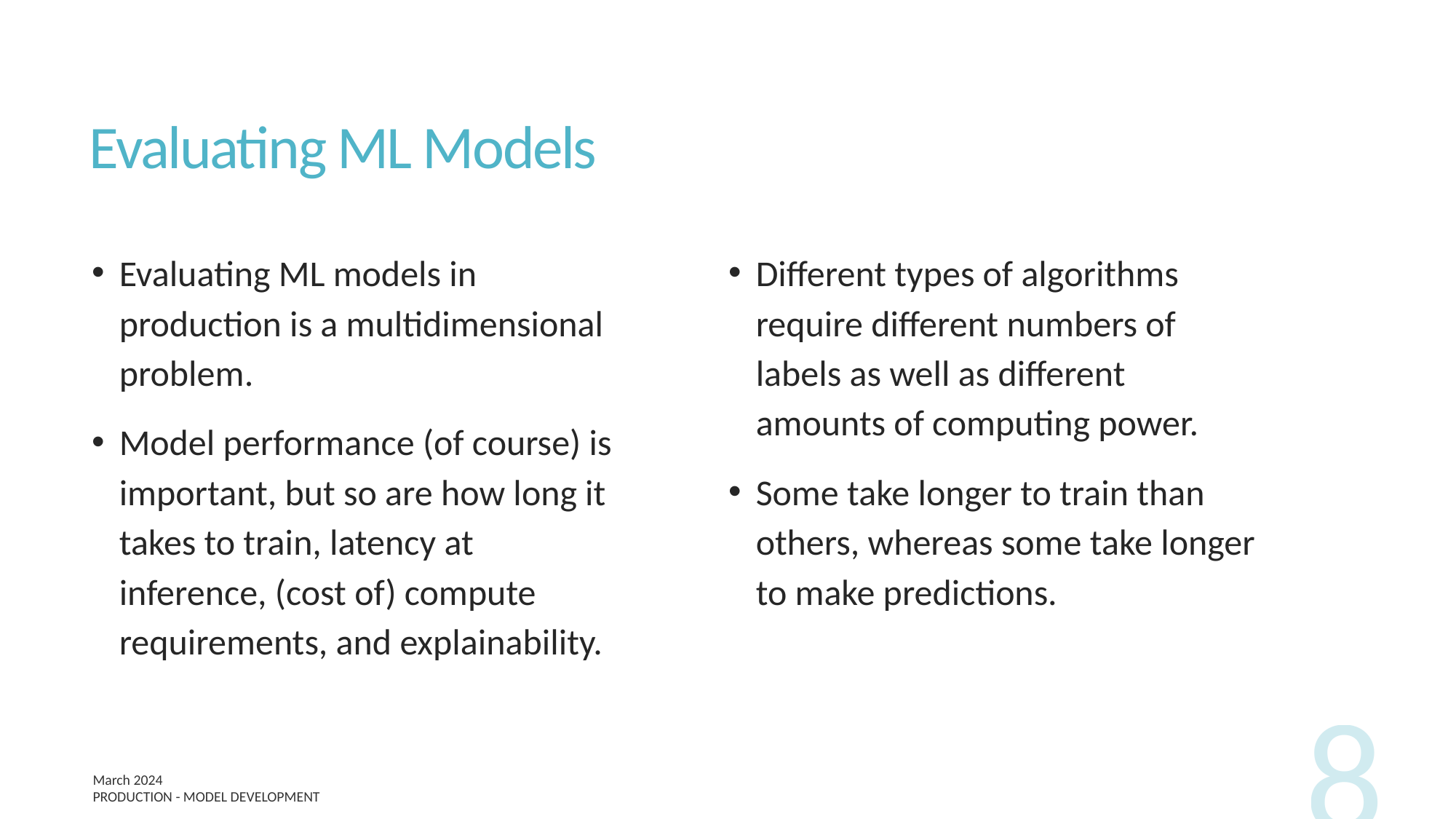

# Evaluating ML Models
Evaluating ML models in production is a multidimensional problem.
Model performance (of course) is important, but so are how long it takes to train, latency at inference, (cost of) compute requirements, and explainability.
Different types of algorithms require different numbers of labels as well as different amounts of computing power.
Some take longer to train than others, whereas some take longer to make predictions.
8
March 2024
Production - Model Development